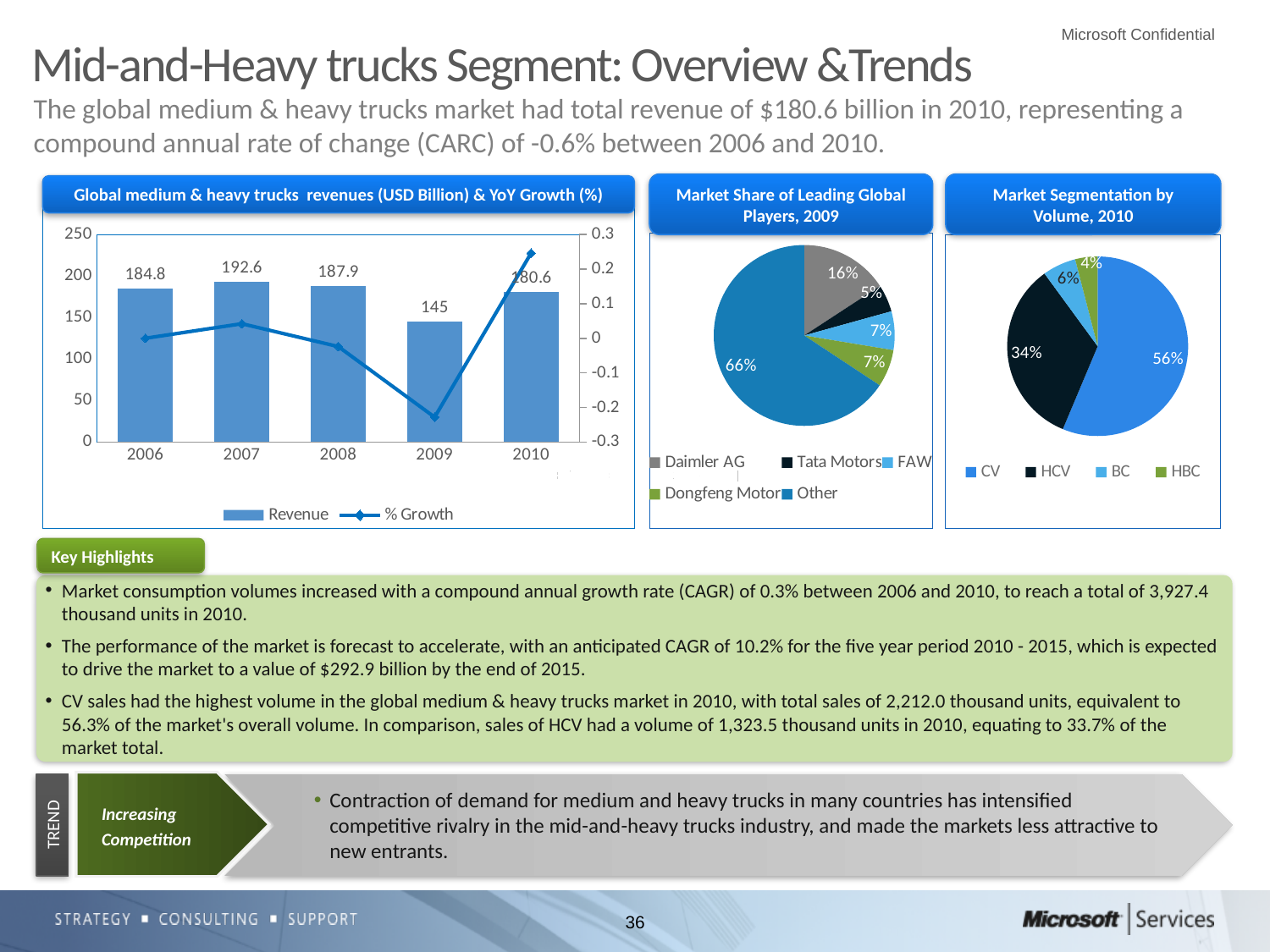

# Mid-and-Heavy trucks Segment: Overview &Trends
The global medium & heavy trucks market had total revenue of $180.6 billion in 2010, representing a compound annual rate of change (CARC) of -0.6% between 2006 and 2010.
Market Segmentation by Volume, 2010
Market Share of Leading Global Players, 2009
Global medium & heavy trucks  revenues (USD Billion) & YoY Growth (%)

### Chart

| Category | Revenue | % Growth |
|---|---|---|
| 2006 | 184.8 | 0.0 |
| 2007 | 192.6 | 0.042 |
| 2008 | 187.9 | -0.024 |
| 2009 | 145.0 | -0.228 |
| 2010 | 180.6 | 0.246 |

### Chart

| Category | 2010 |
|---|---|
| Daimler AG | 0.158 |
| Tata Motors | 0.049 |
| FAW | 0.069 |
| Dongfeng Motor | 0.067 |
| Other | 0.657 |

### Chart

| Category | 2010 |
|---|---|
| CV | 0.563 |
| HCV | 0.337 |
| BC | 0.06 |
| HBC | 0.04 |
Key Highlights
Market consumption volumes increased with a compound annual growth rate (CAGR) of 0.3% between 2006 and 2010, to reach a total of 3,927.4 thousand units in 2010.
The performance of the market is forecast to accelerate, with an anticipated CAGR of 10.2% for the five year period 2010 - 2015, which is expected to drive the market to a value of $292.9 billion by the end of 2015.
CV sales had the highest volume in the global medium & heavy trucks market in 2010, with total sales of 2,212.0 thousand units, equivalent to 56.3% of the market's overall volume. In comparison, sales of HCV had a volume of 1,323.5 thousand units in 2010, equating to 33.7% of the market total.
Increasing Competition
TREND
Contraction of demand for medium and heavy trucks in many countries has intensified competitive rivalry in the mid-and-heavy trucks industry, and made the markets less attractive to new entrants.